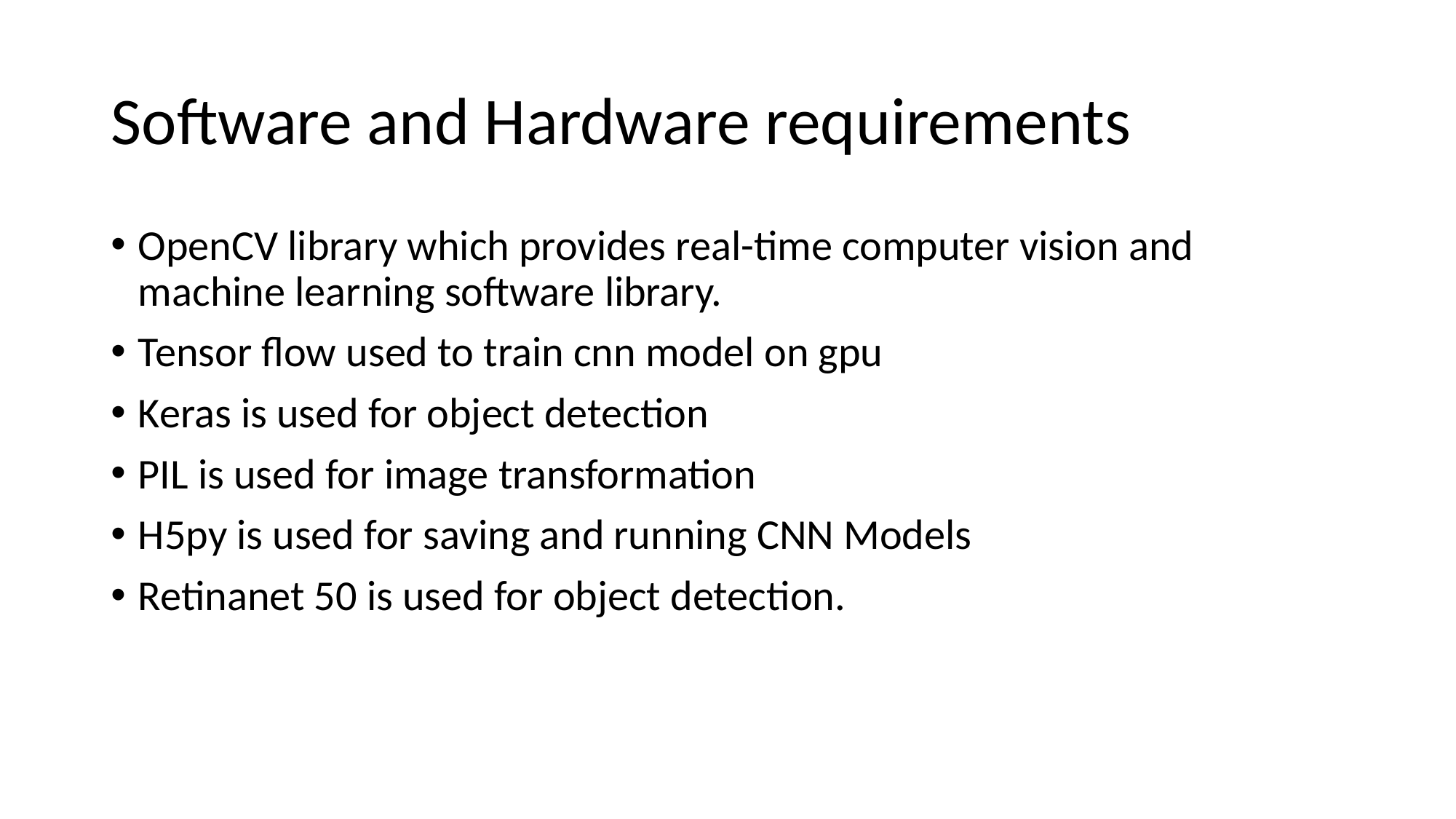

# Software and Hardware requirements
OpenCV library which provides real-time computer vision and machine learning software library.
Tensor flow used to train cnn model on gpu
Keras is used for object detection
PIL is used for image transformation
H5py is used for saving and running CNN Models
Retinanet 50 is used for object detection.